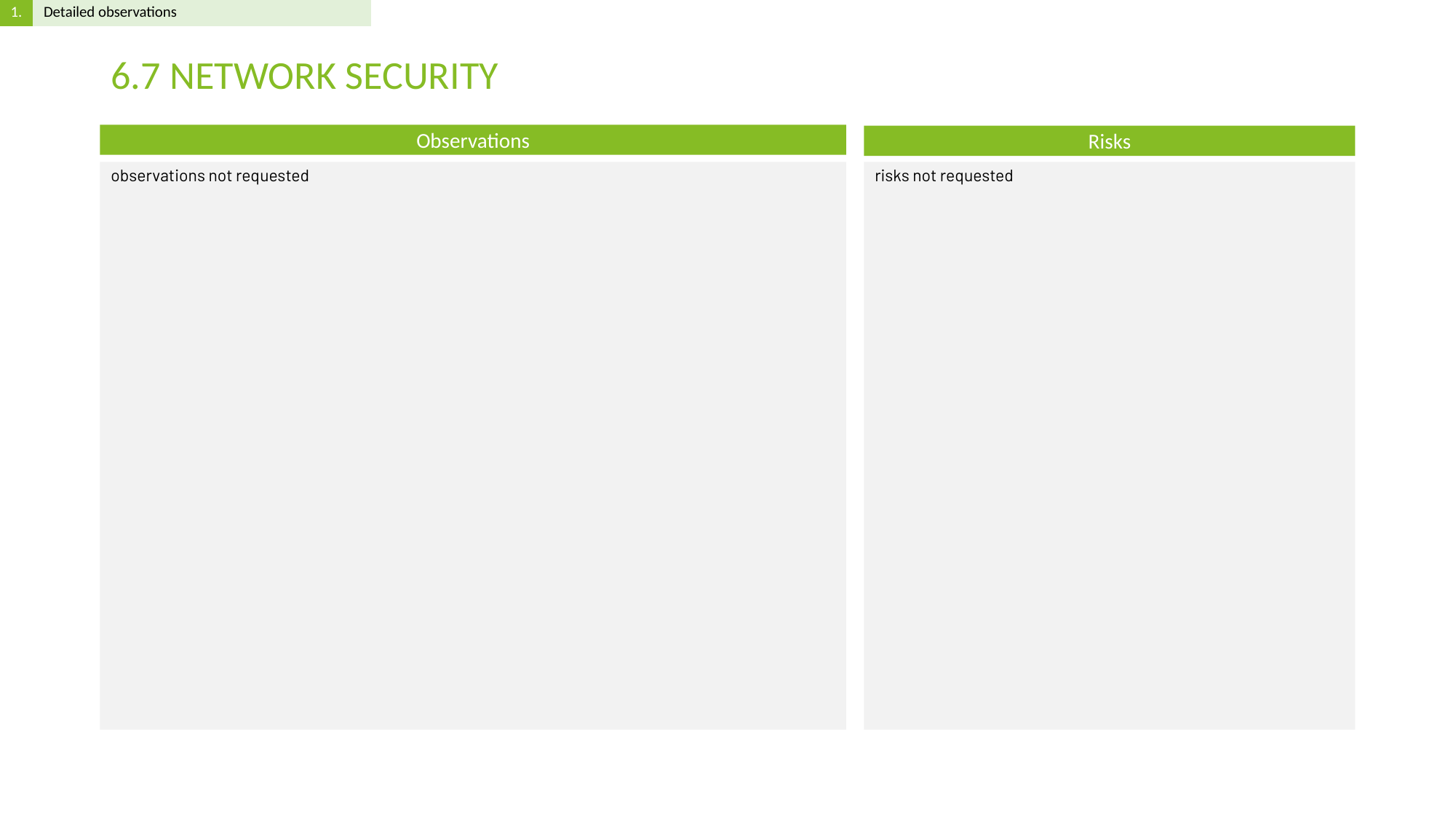

# 6.7 NETWORK SECURITY
observations not requested
risks not requested